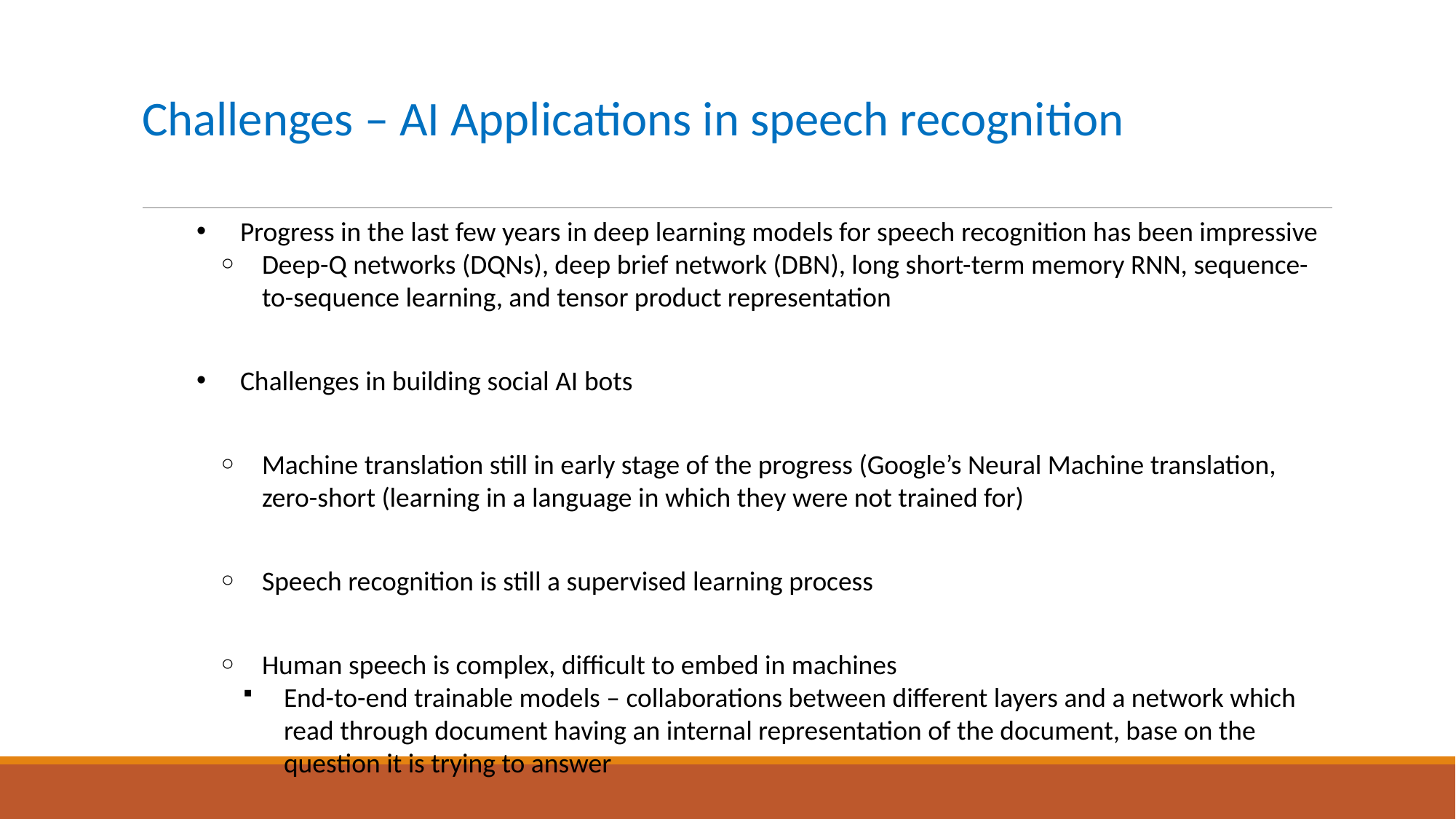

# Challenges – AI Applications in speech recognition
Progress in the last few years in deep learning models for speech recognition has been impressive
Deep-Q networks (DQNs), deep brief network (DBN), long short-term memory RNN, sequence-to-sequence learning, and tensor product representation

Challenges in building social AI bots

Machine translation still in early stage of the progress (Google’s Neural Machine translation, zero-short (learning in a language in which they were not trained for)

Speech recognition is still a supervised learning process

Human speech is complex, difficult to embed in machines
End-to-end trainable models – collaborations between different layers and a network which read through document having an internal representation of the document, base on the question it is trying to answer